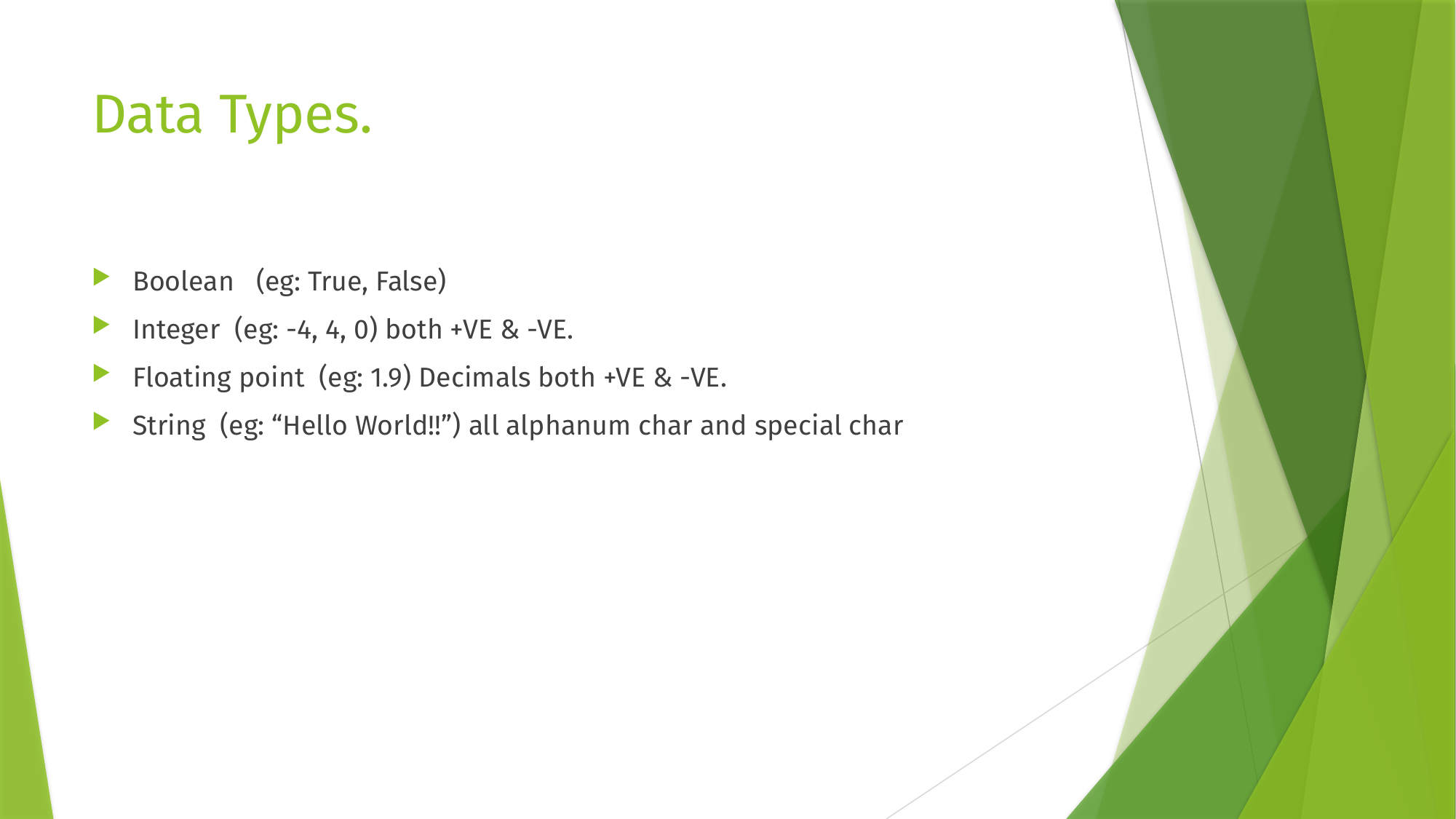

# Data Types.
Boolean   (eg: True, False)
Integer  (eg: -4, 4, 0) both +VE & -VE.
Floating point  (eg: 1.9) Decimals both +VE & -VE.
String  (eg: “Hello World!!”) all alphanum char and special char